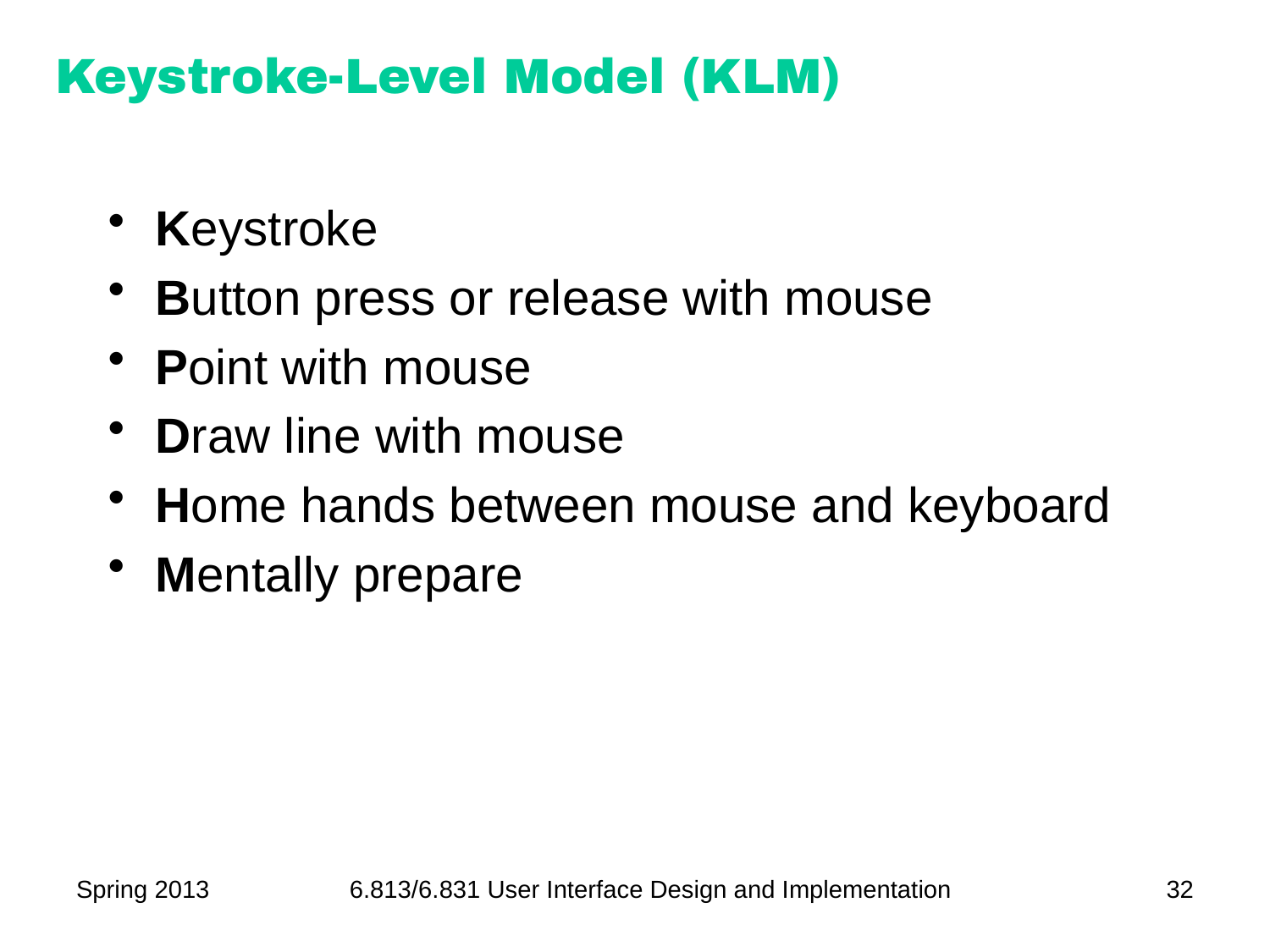

# Keystroke-Level Model (KLM)
Keystroke
Button press or release with mouse
Point with mouse
Draw line with mouse
Home hands between mouse and keyboard
Mentally prepare
Spring 2013
6.813/6.831 User Interface Design and Implementation
32